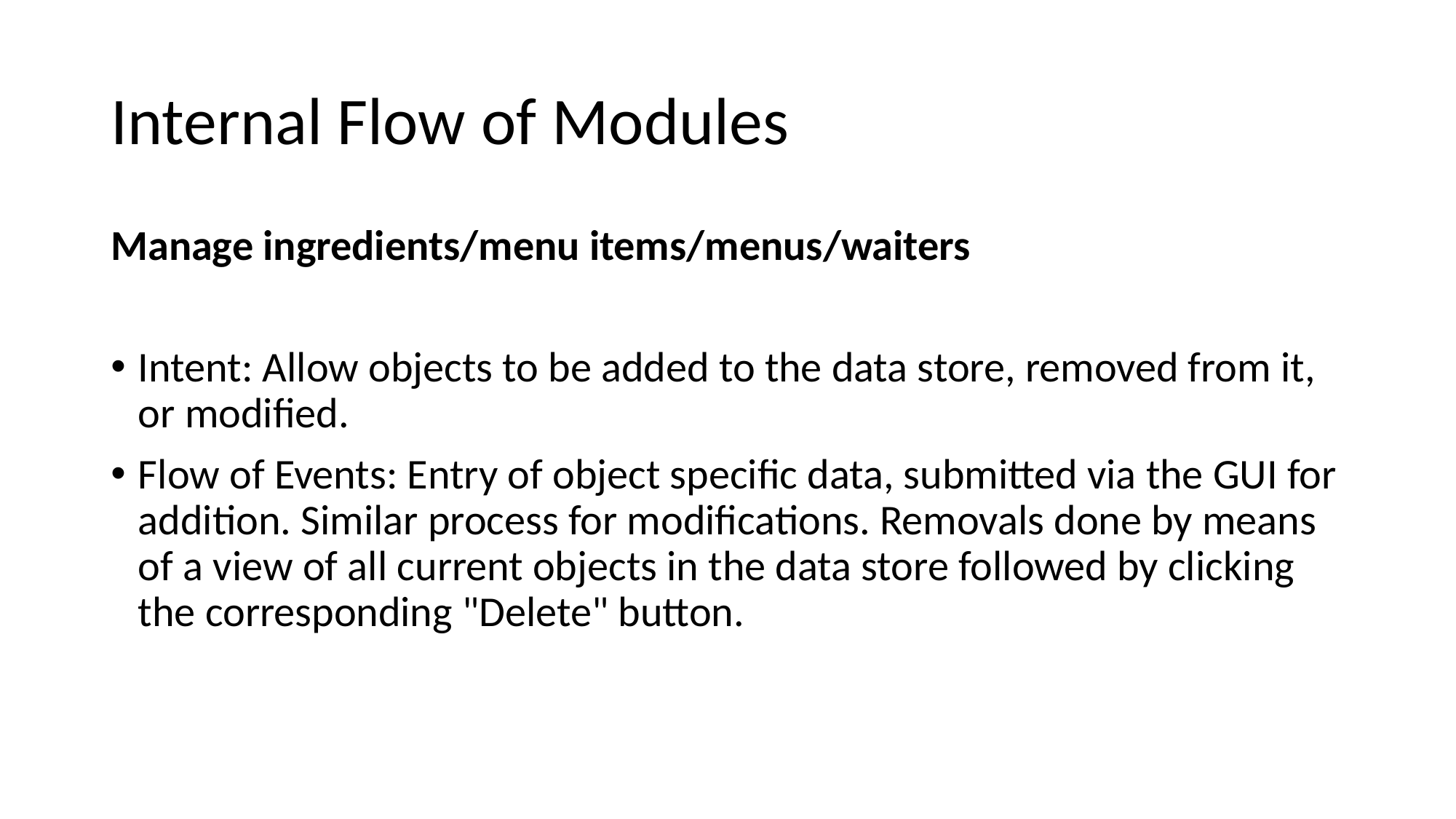

# Internal Flow of Modules
Manage ingredients/menu items/menus/waiters

Intent: Allow objects to be added to the data store, removed from it, or modified.
Flow of Events: Entry of object specific data, submitted via the GUI for addition. Similar process for modifications. Removals done by means of a view of all current objects in the data store followed by clicking the corresponding "Delete" button.